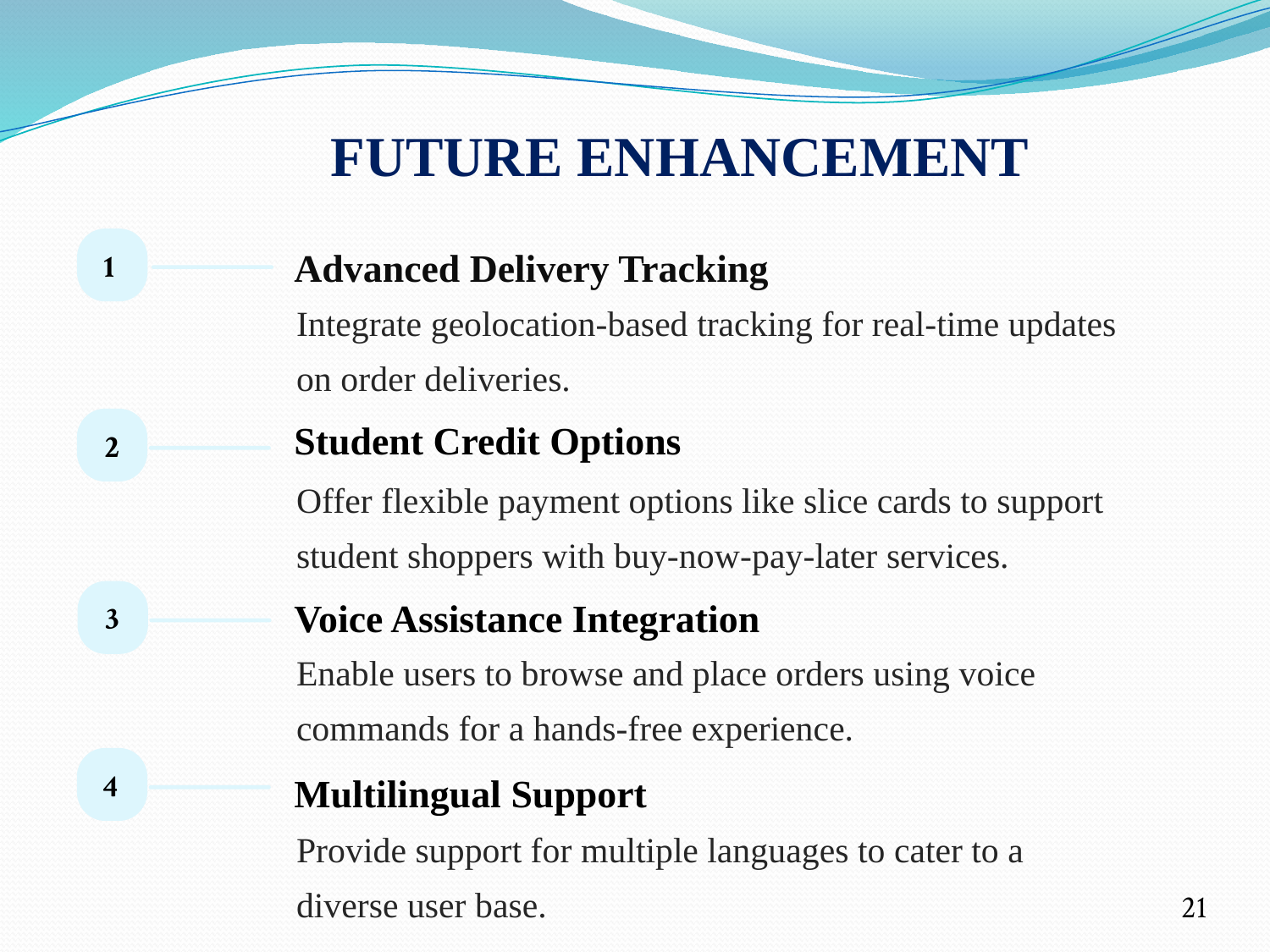

FUTURE ENHANCEMENT

Advanced Delivery Tracking
1

Integrate geolocation-based tracking for real-time updates on order deliveries.
Student Credit Options

2

Offer flexible payment options like slice cards to support student shoppers with buy-now-pay-later services.

Voice Assistance Integration
3

Enable users to browse and place orders using voice commands for a hands-free experience.

4
Multilingual Support

Provide support for multiple languages to cater to a diverse user base.

21